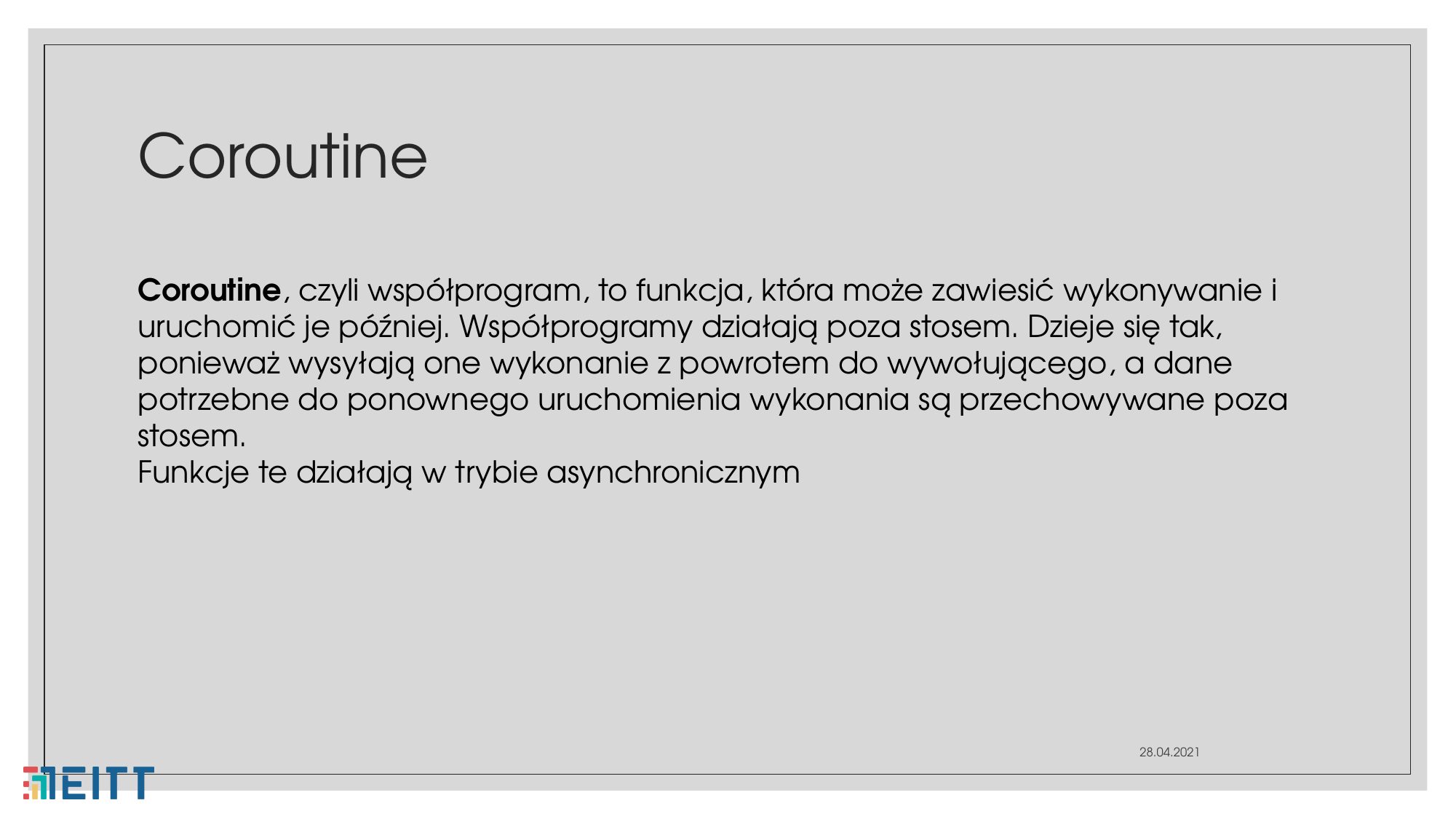

# Coroutine
Coroutine, czyli współprogram, to funkcja, która może zawiesić wykonywanie i uruchomić je później. Współprogramy działają poza stosem. Dzieje się tak, ponieważ wysyłają one wykonanie z powrotem do wywołującego, a dane potrzebne do ponownego uruchomienia wykonania są przechowywane poza stosem.
Funkcje te działają w trybie asynchronicznym
28.04.2021